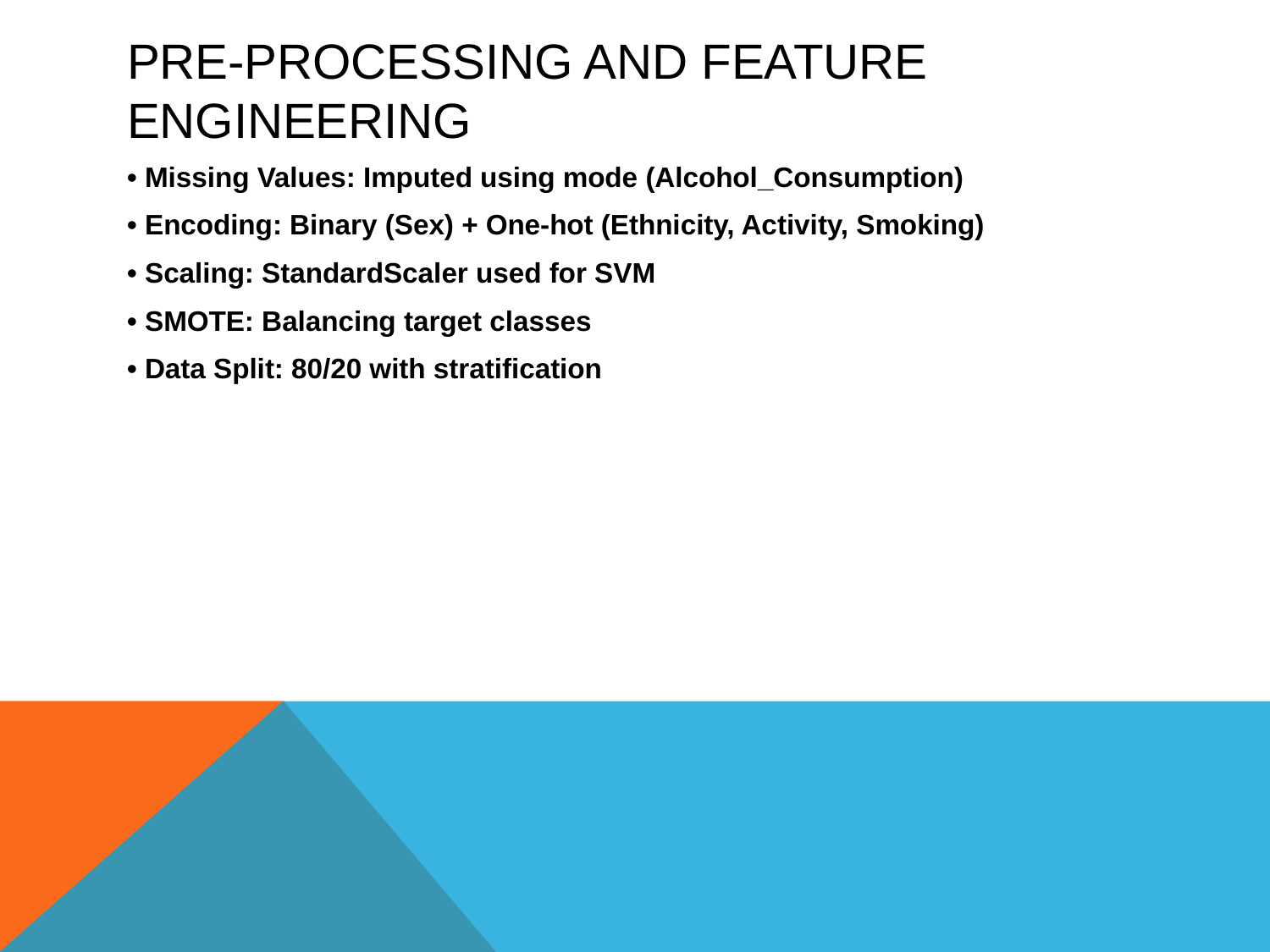

# Pre-processing and Feature Engineering
• Missing Values: Imputed using mode (Alcohol_Consumption)
• Encoding: Binary (Sex) + One-hot (Ethnicity, Activity, Smoking)
• Scaling: StandardScaler used for SVM
• SMOTE: Balancing target classes
• Data Split: 80/20 with stratification